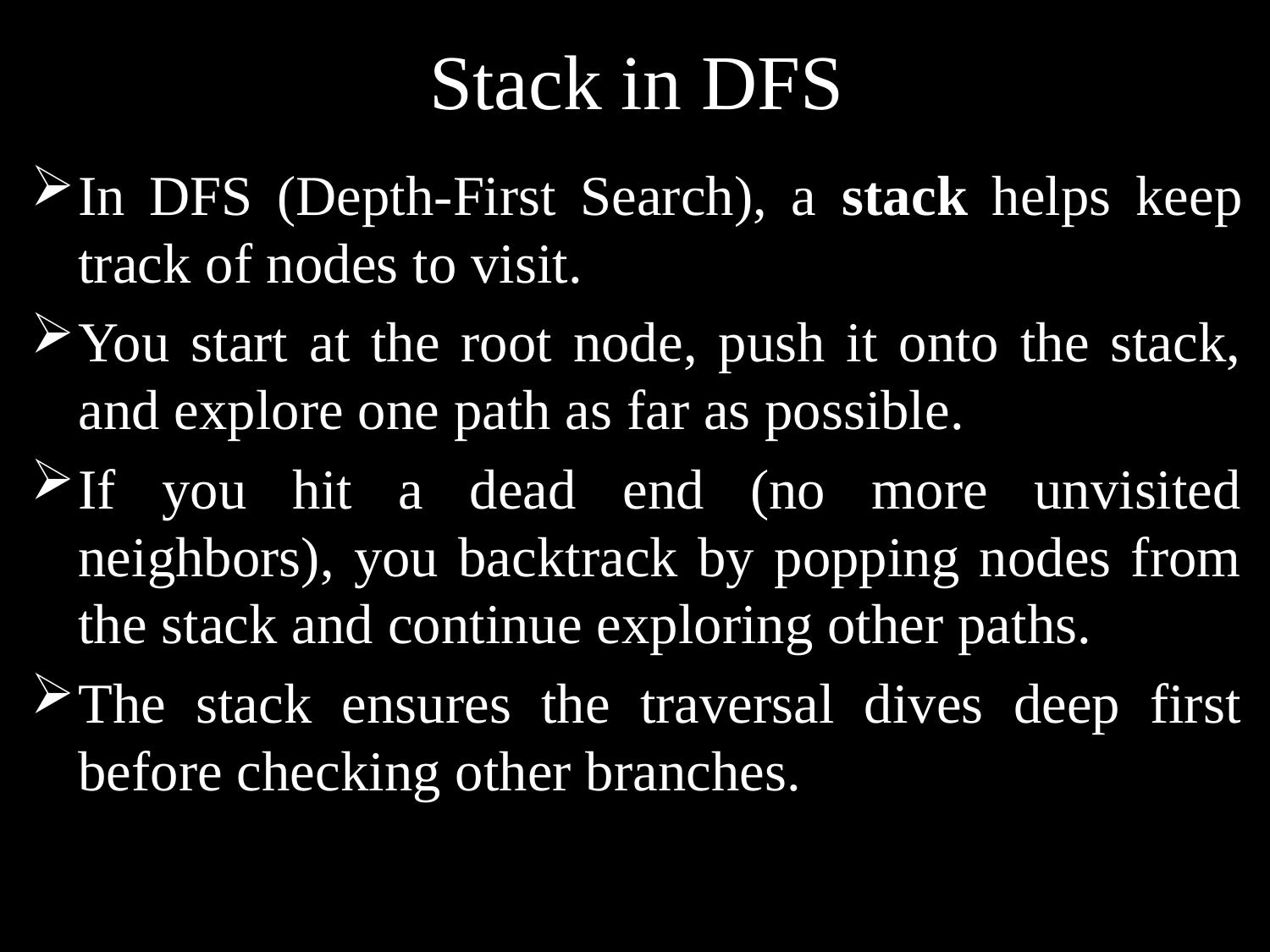

# Stack in DFS
In DFS (Depth-First Search), a stack helps keep track of nodes to visit.
You start at the root node, push it onto the stack, and explore one path as far as possible.
If you hit a dead end (no more unvisited neighbors), you backtrack by popping nodes from the stack and continue exploring other paths.
The stack ensures the traversal dives deep first before checking other branches.